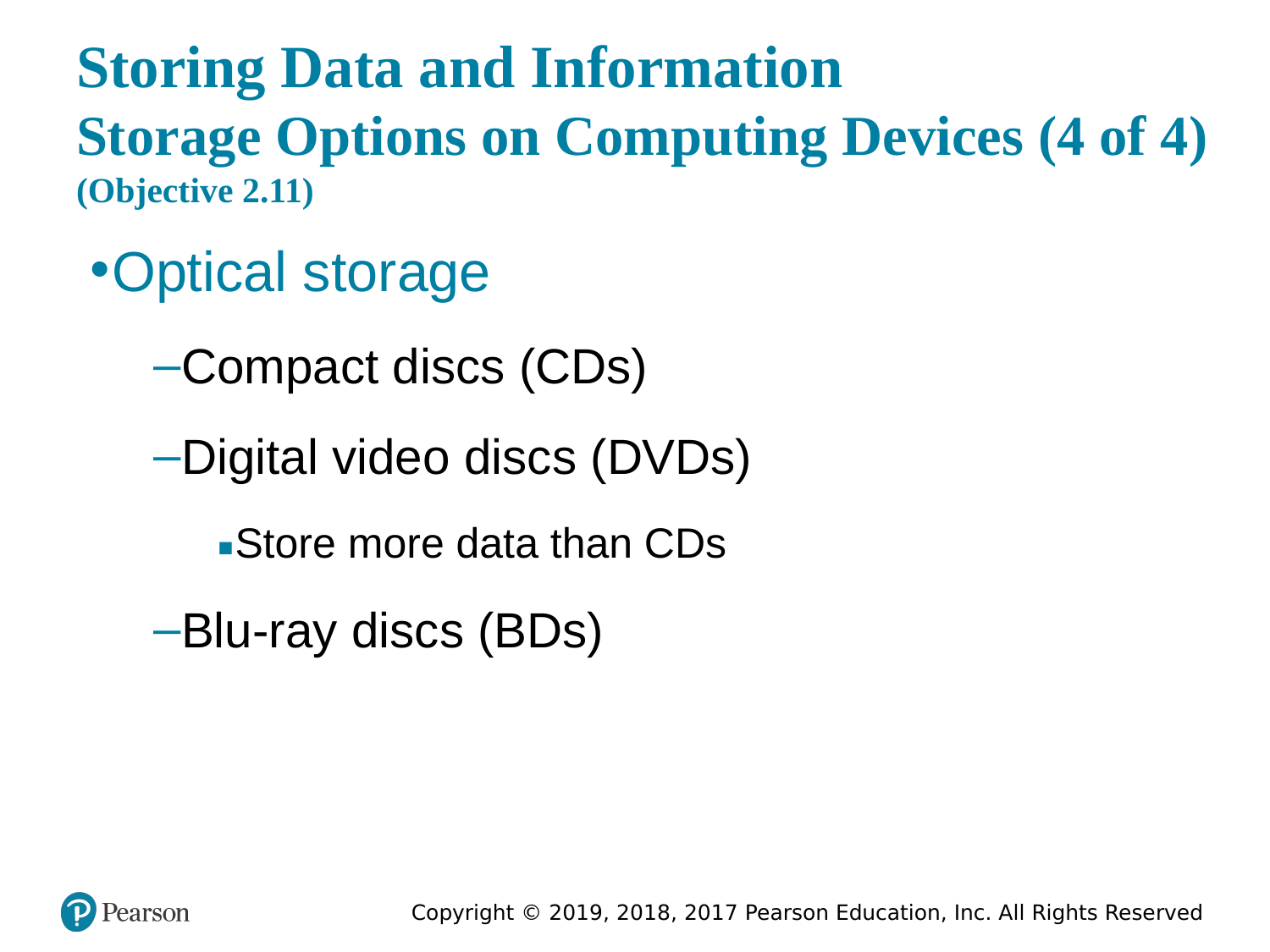

# Storing Data and Information Storage Options on Computing Devices (4 of 4) (Objective 2.11)
Optical storage
Compact discs (CDs)
Digital video discs (DVDs)
Store more data than CDs
Blu-ray discs (BDs)